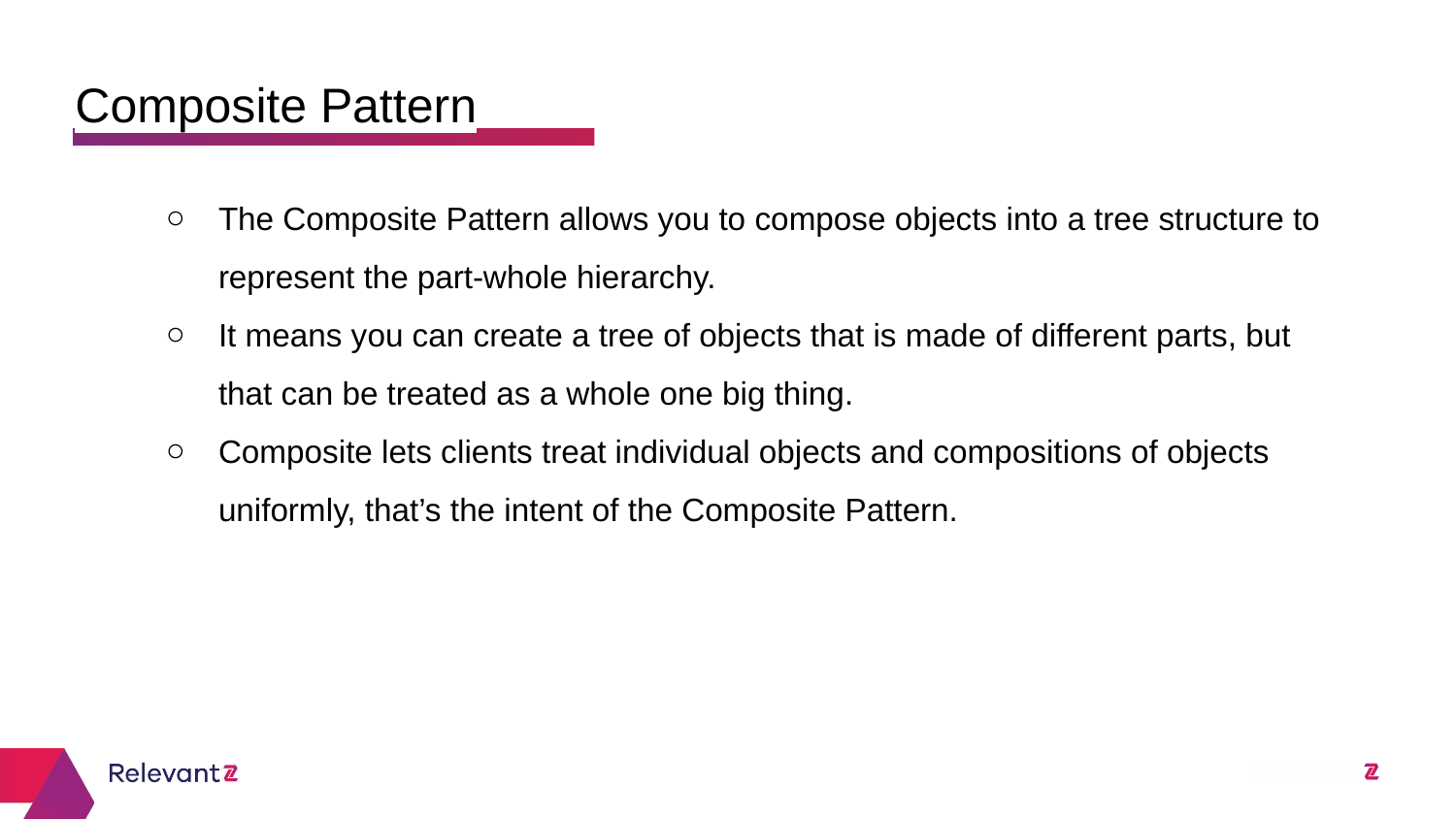

Composite Pattern
# The Composite Pattern allows you to compose objects into a tree structure to represent the part-whole hierarchy.
It means you can create a tree of objects that is made of different parts, but that can be treated as a whole one big thing.
Composite lets clients treat individual objects and compositions of objects uniformly, that’s the intent of the Composite Pattern.